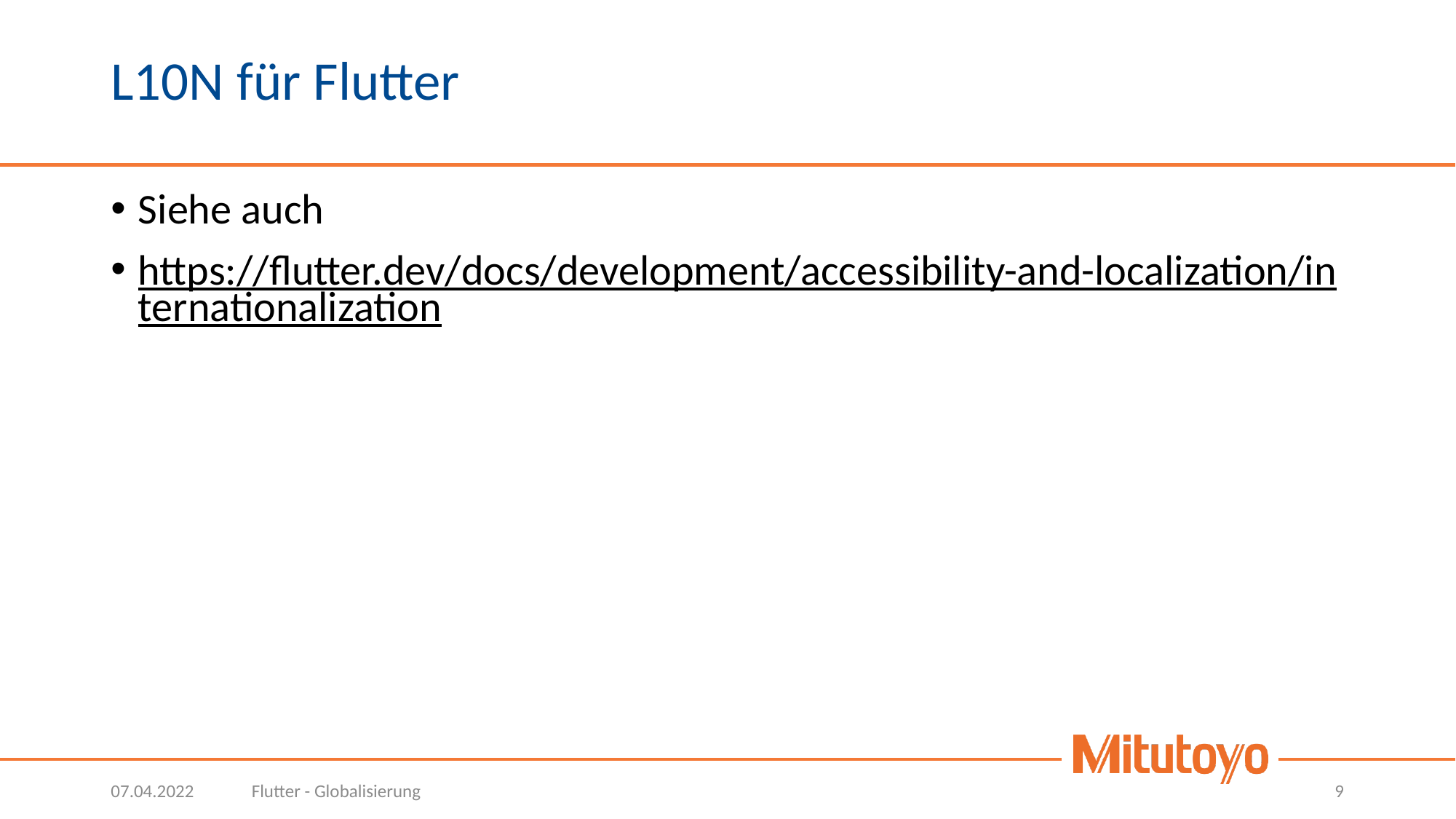

# L10N für Flutter
Siehe auch
https://flutter.dev/docs/development/accessibility-and-localization/internationalization
07.04.2022
Flutter - Globalisierung
9